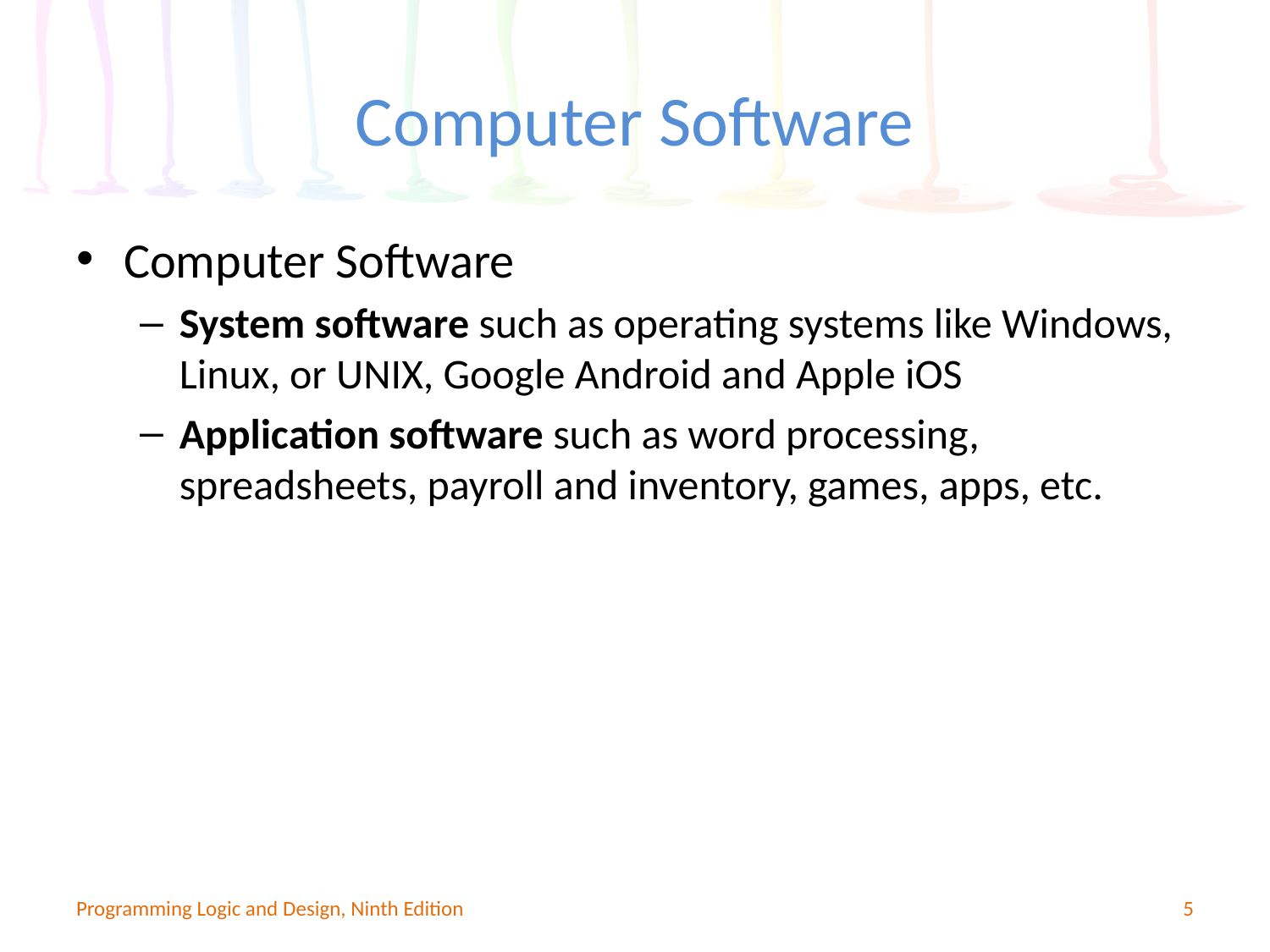

# Computer Software
Computer Software
System software such as operating systems like Windows, Linux, or UNIX, Google Android and Apple iOS
Application software such as word processing, spreadsheets, payroll and inventory, games, apps, etc.
Programming Logic and Design, Ninth Edition
5